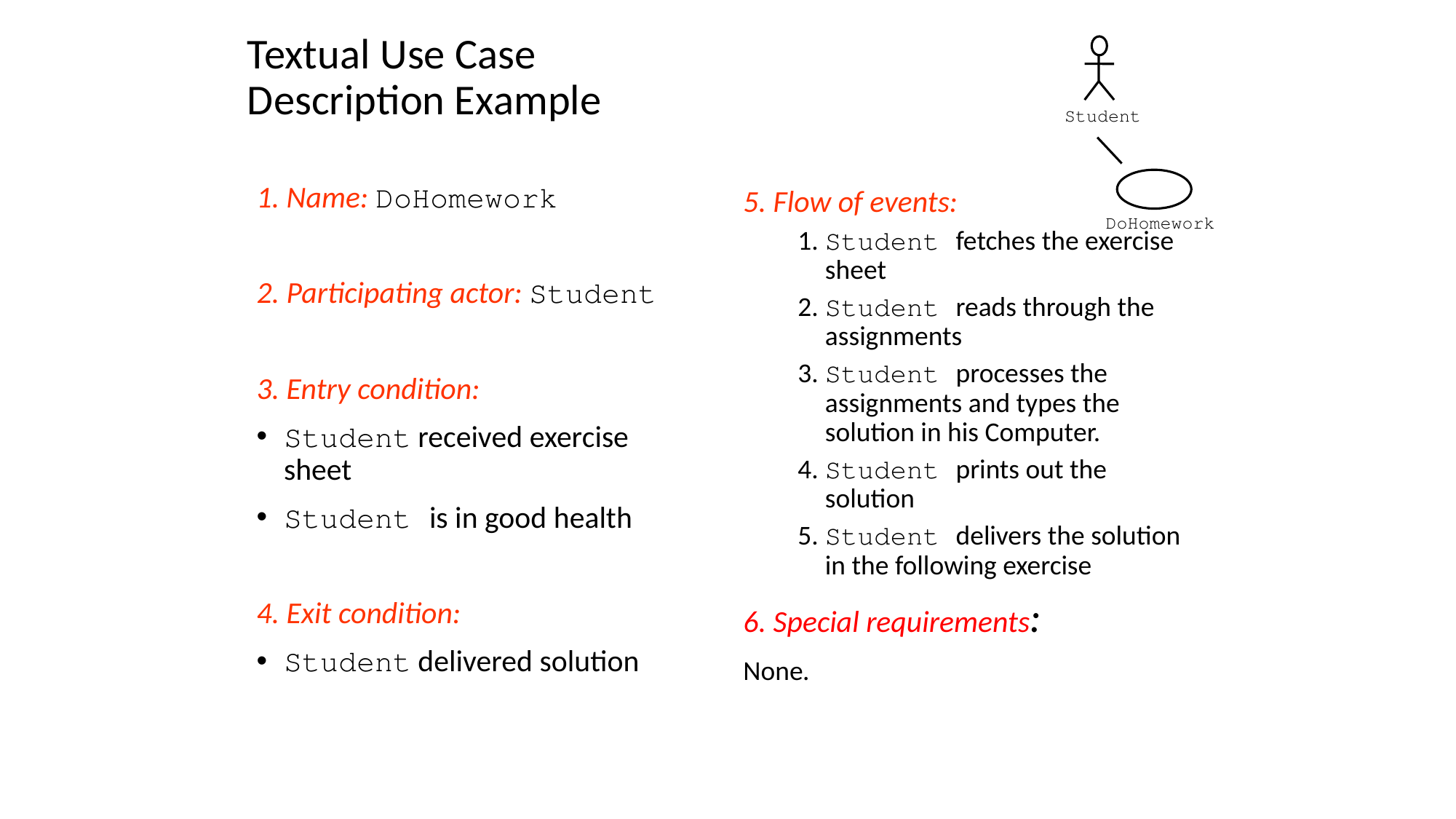

# Textual Use Case Description Example

Student

DoHomework
1. Name: DoHomework

2. Participating actor: Student

3. Entry condition:
Student received exercise sheet
Student is in good health

4. Exit condition:
Student delivered solution
5. Flow of events:
1. Student fetches the exercise sheet
2. Student reads through the assignments
3. Student processes the assignments and types the solution in his Computer.
4. Student prints out the solution
5. Student delivers the solution in the following exercise
6. Special requirements:
None.